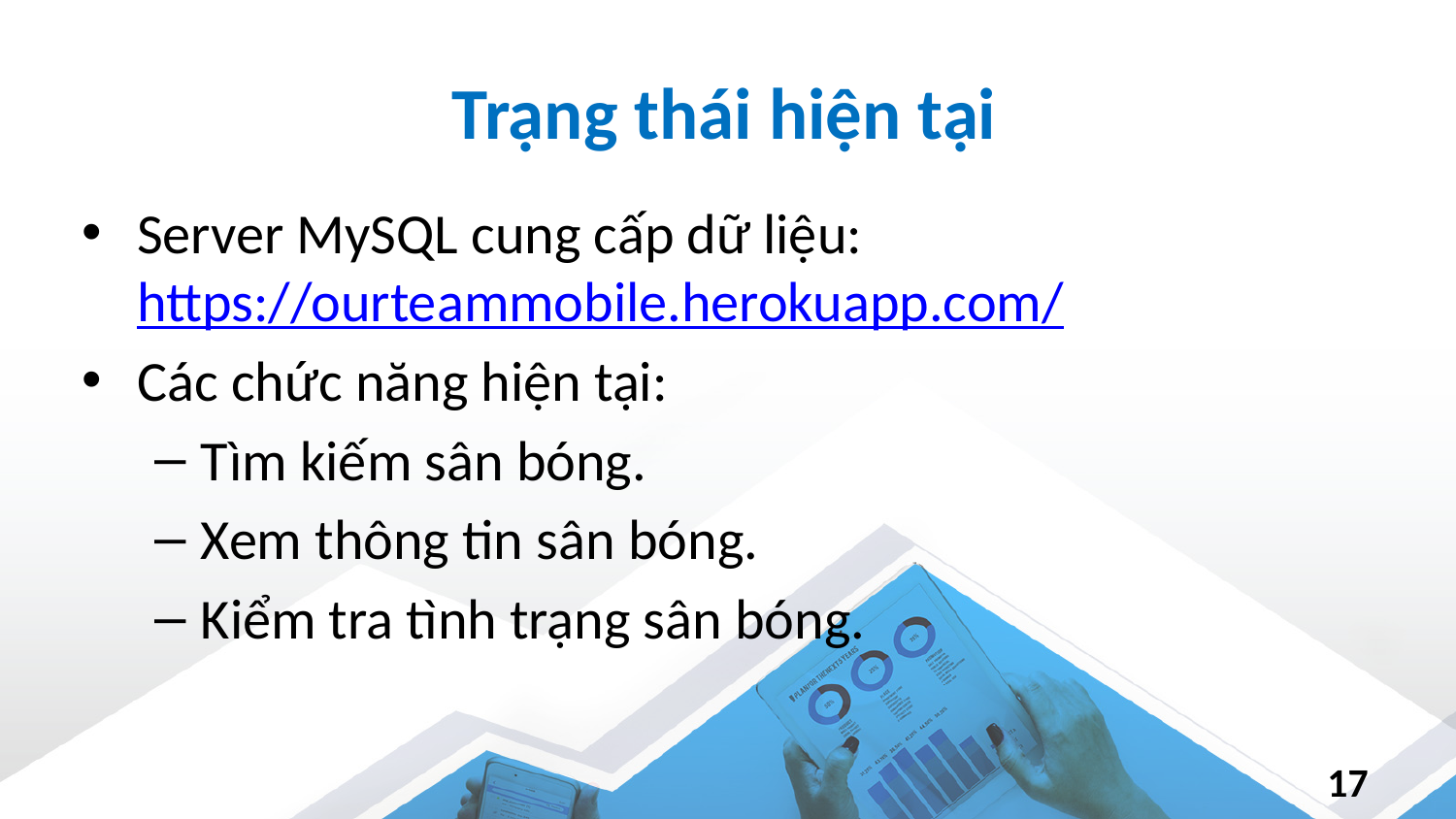

# Trạng thái hiện tại
Server MySQL cung cấp dữ liệu: https://ourteammobile.herokuapp.com/
Các chức năng hiện tại:
Tìm kiếm sân bóng.
Xem thông tin sân bóng.
Kiểm tra tình trạng sân bóng.
17